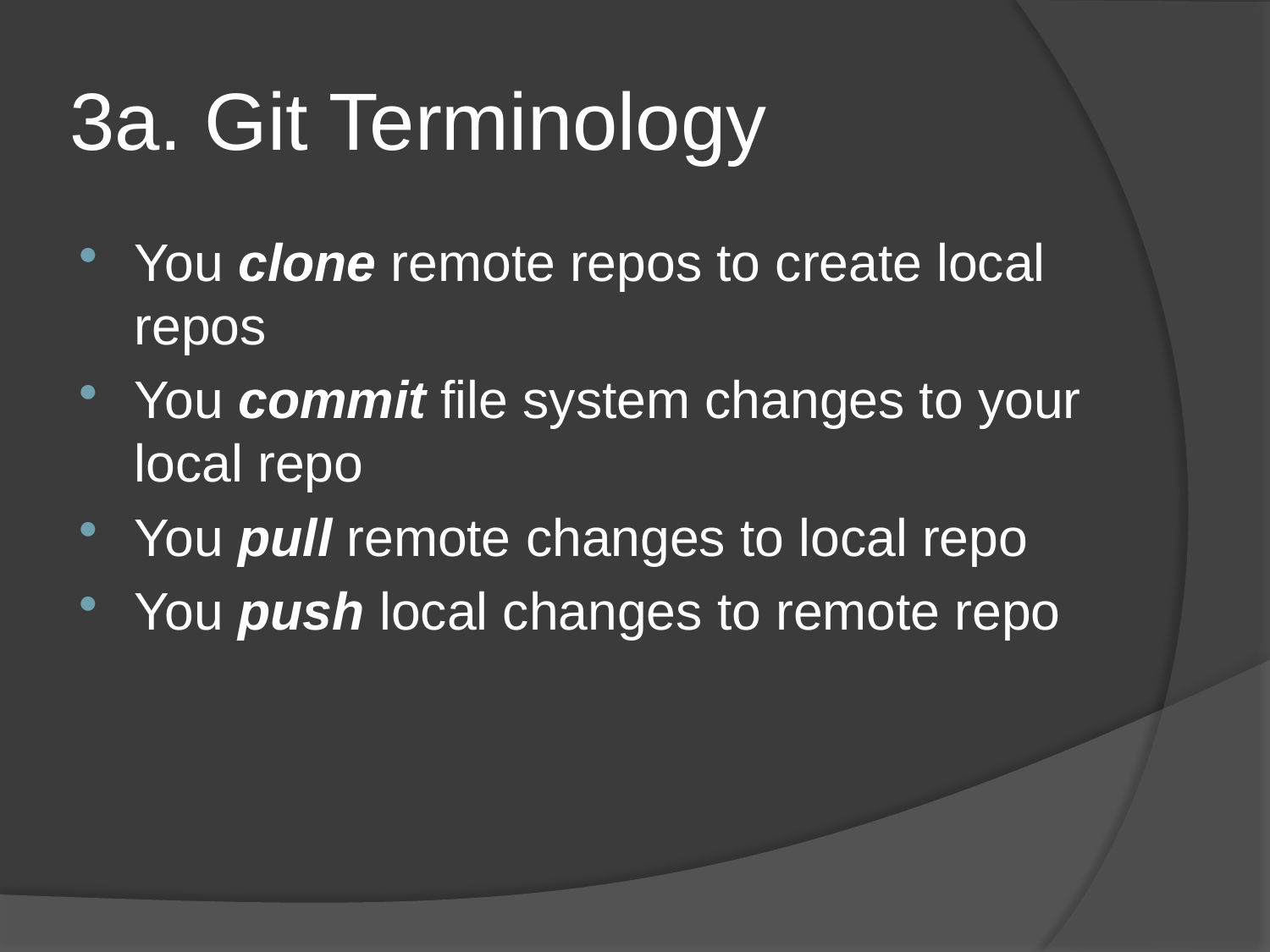

# 3a. Git Terminology
You clone remote repos to create local repos
You commit file system changes to your local repo
You pull remote changes to local repo
You push local changes to remote repo